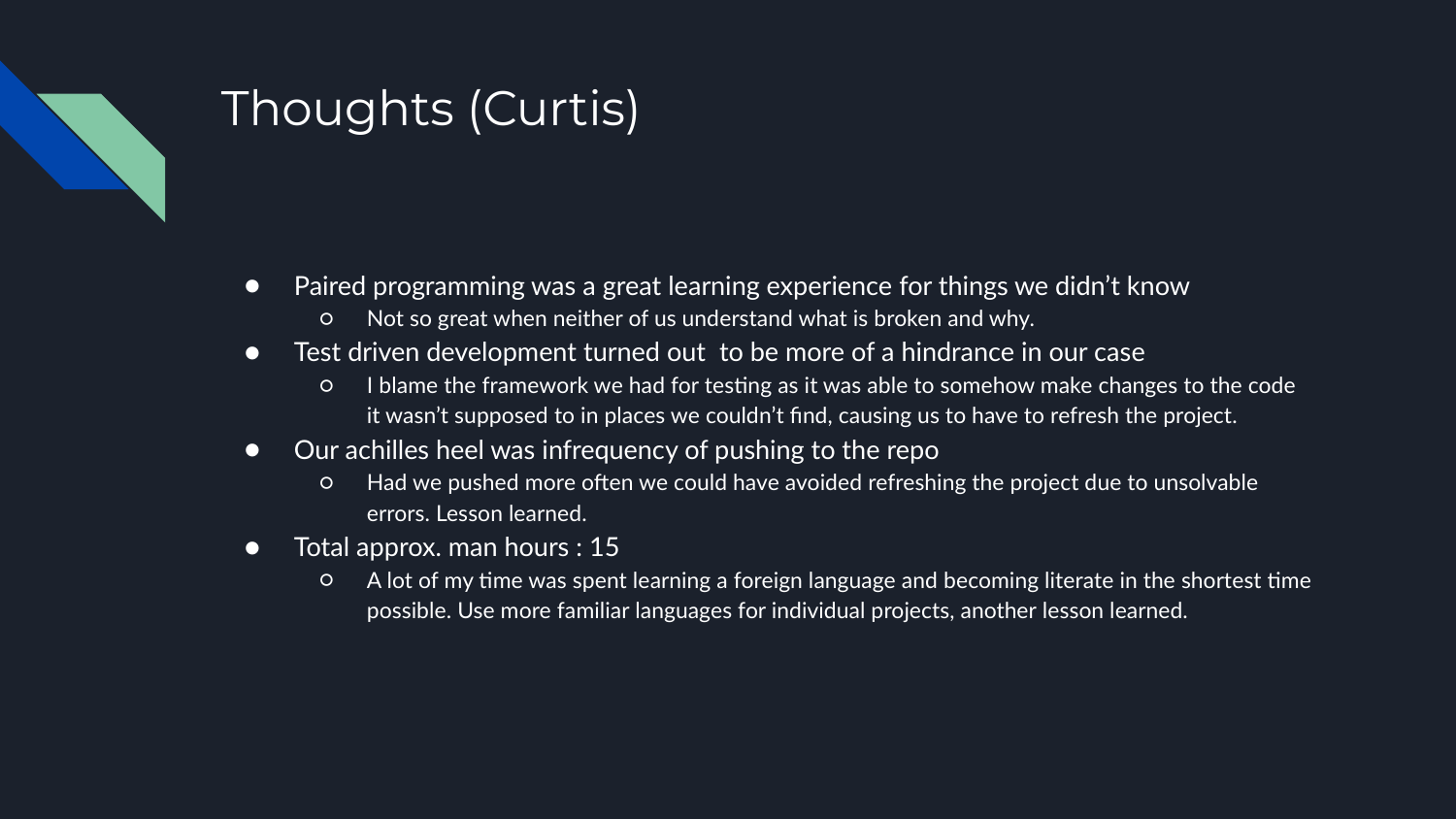

# Thoughts (Curtis)
Paired programming was a great learning experience for things we didn’t know
Not so great when neither of us understand what is broken and why.
Test driven development turned out  to be more of a hindrance in our case
I blame the framework we had for testing as it was able to somehow make changes to the code it wasn’t supposed to in places we couldn’t find, causing us to have to refresh the project.
Our achilles heel was infrequency of pushing to the repo
Had we pushed more often we could have avoided refreshing the project due to unsolvable errors. Lesson learned.
Total approx. man hours : 15
A lot of my time was spent learning a foreign language and becoming literate in the shortest time possible. Use more familiar languages for individual projects, another lesson learned.